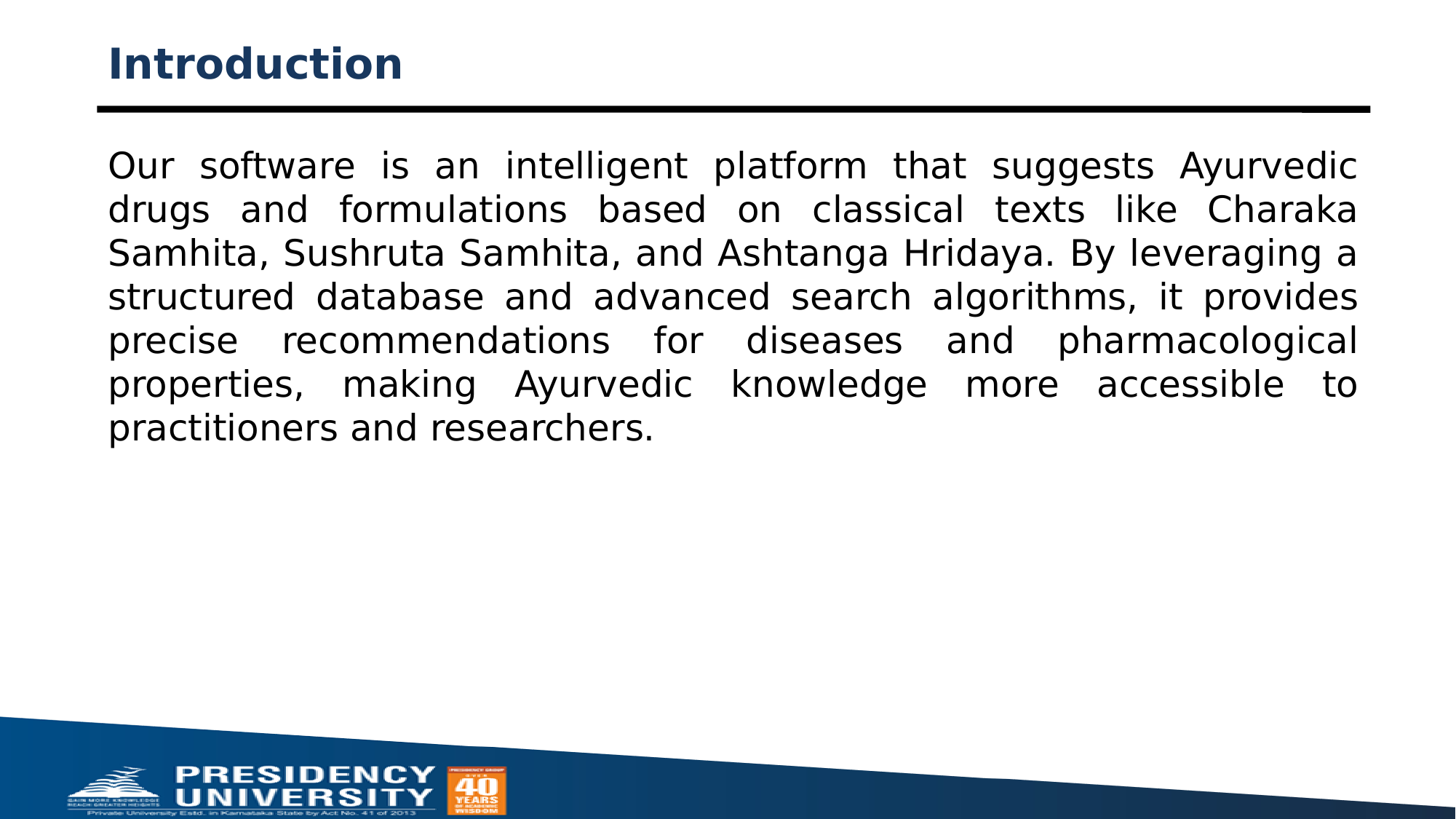

# Introduction
Our software is an intelligent platform that suggests Ayurvedic drugs and formulations based on classical texts like Charaka Samhita, Sushruta Samhita, and Ashtanga Hridaya. By leveraging a structured database and advanced search algorithms, it provides precise recommendations for diseases and pharmacological properties, making Ayurvedic knowledge more accessible to practitioners and researchers.